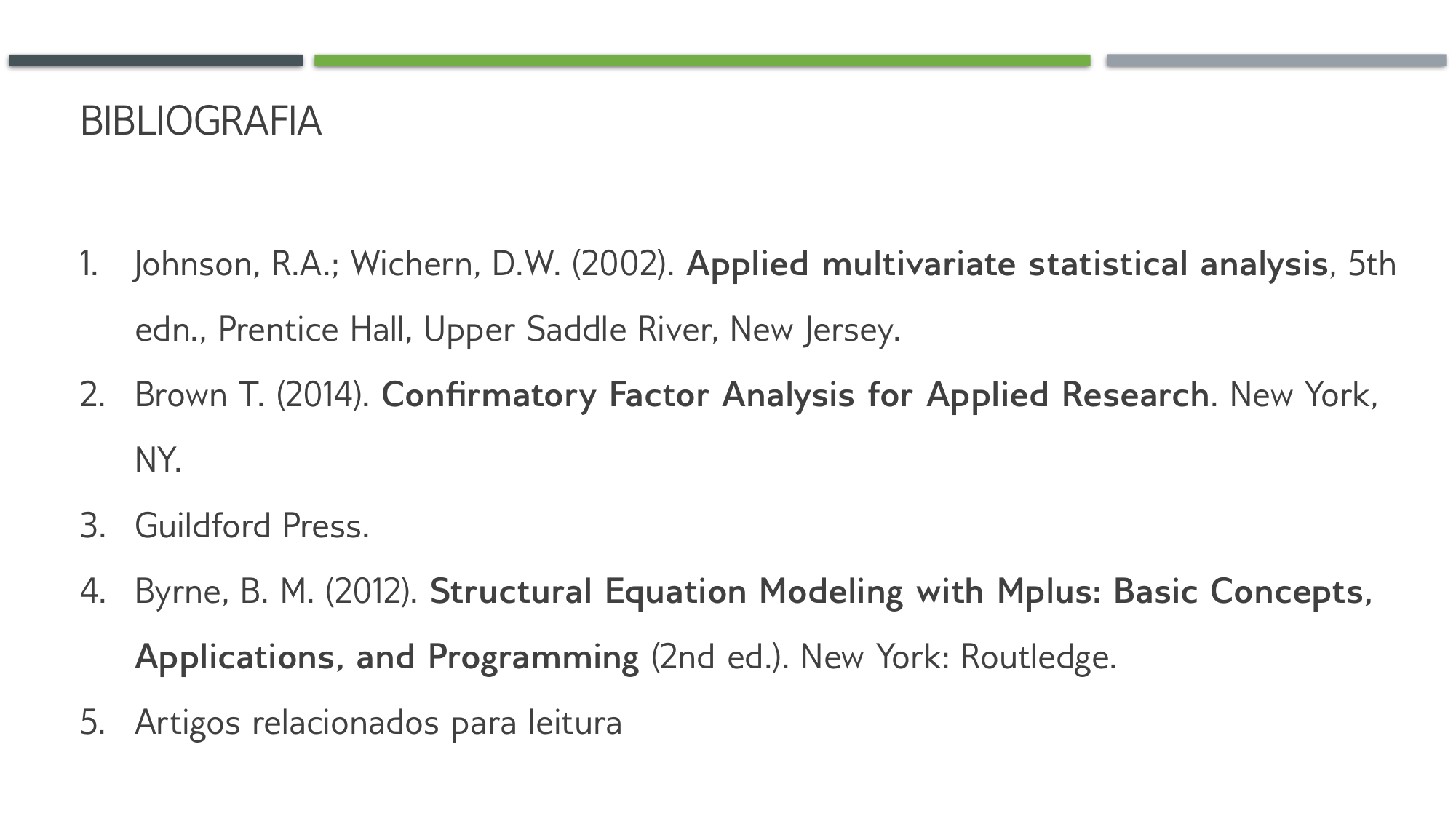

BIBLIOGRAFIA

Johnson, R.A.; Wichern, D.W. (2002). Applied multivariate statistical analysis, 5th edn., Prentice Hall, Upper Saddle River, New Jersey.
Brown T. (2014). Confirmatory Factor Analysis for Applied Research. New York, NY.
Guildford Press.
Byrne, B. M. (2012). Structural Equation Modeling with Mplus: Basic Concepts, Applications, and Programming (2nd ed.). New York: Routledge.
Artigos relacionados para leitura